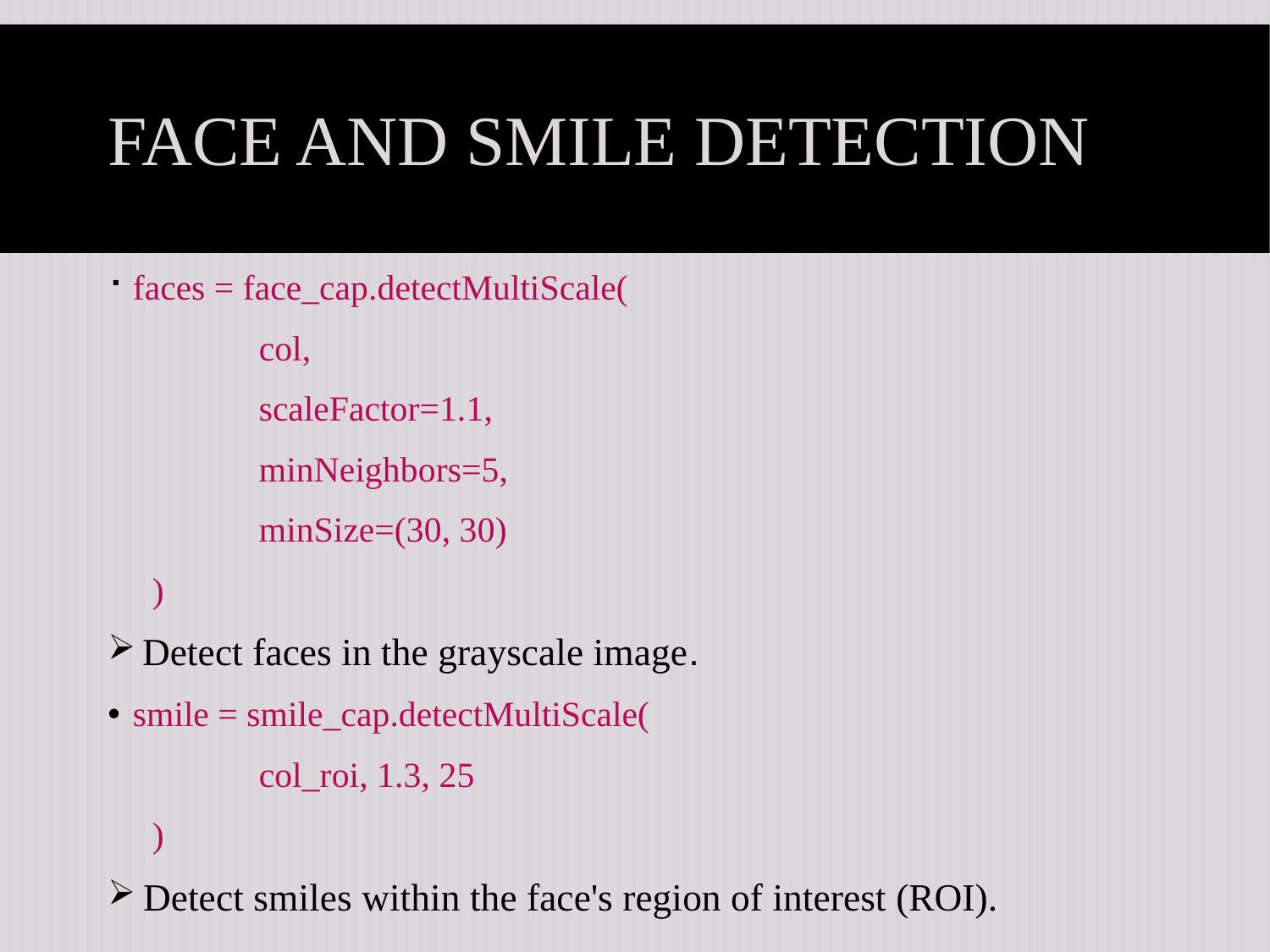

# Face and Smile Detection
faces = face_cap.detectMultiScale(
	    col,
	    scaleFactor=1.1,
	    minNeighbors=5,
	    minSize=(30, 30)
     )
 Detect faces in the grayscale image.
smile = smile_cap.detectMultiScale(
	    col_roi, 1.3, 25
     )
 Detect smiles within the face's region of interest (ROI).